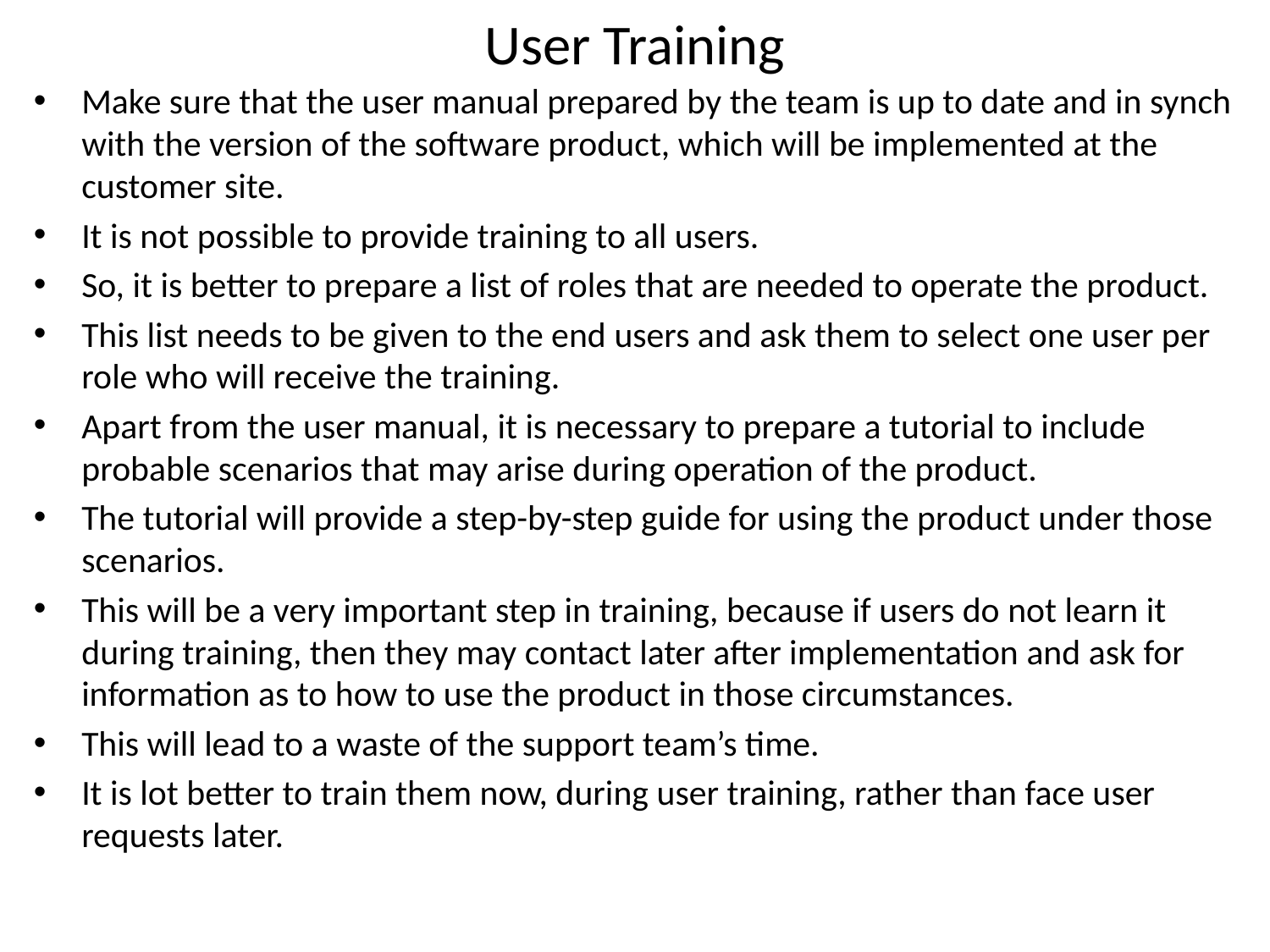

# User Training
Make sure that the user manual prepared by the team is up to date and in synch with the version of the software product, which will be implemented at the customer site.
It is not possible to provide training to all users.
So, it is better to prepare a list of roles that are needed to operate the product.
This list needs to be given to the end users and ask them to select one user per role who will receive the training.
Apart from the user manual, it is necessary to prepare a tutorial to include probable scenarios that may arise during operation of the product.
The tutorial will provide a step-by-step guide for using the product under those scenarios.
This will be a very important step in training, because if users do not learn it during training, then they may contact later after implementation and ask for information as to how to use the product in those circumstances.
This will lead to a waste of the support team’s time.
It is lot better to train them now, during user training, rather than face user requests later.